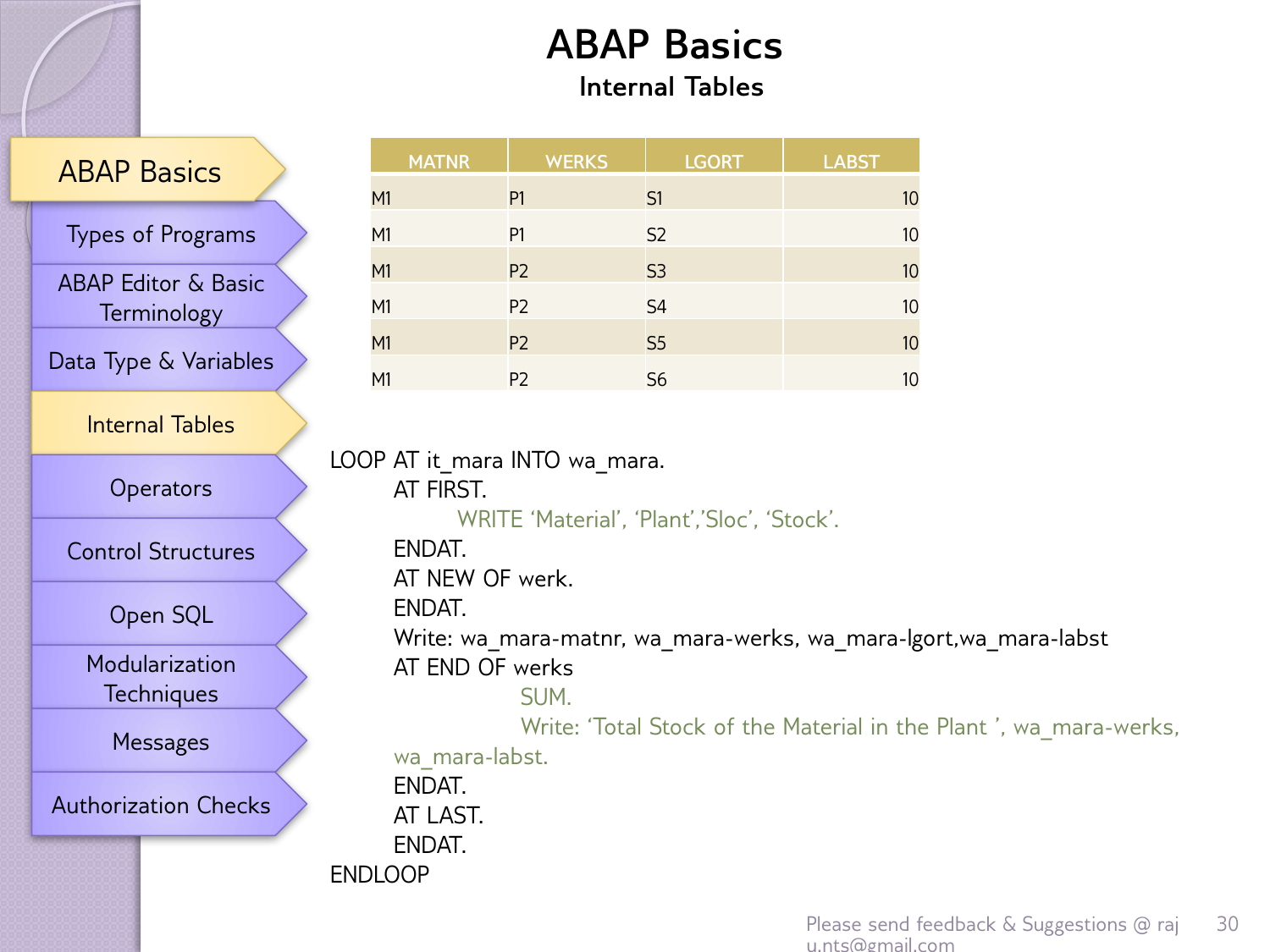

ABAP Basics
Internal Tables
ABAP Basics
| MATNR | WERKS | LGORT | LABST |
| --- | --- | --- | --- |
| M1 | P1 | S1 | 10 |
| M1 | P1 | S2 | 10 |
| M1 | P2 | S3 | 10 |
| M1 | P2 | S4 | 10 |
| M1 | P2 | S5 | 10 |
| M1 | P2 | S6 | 10 |
Types of Programs
ABAP Editor & Basic Terminology
Data Type & Variables
Internal Tables
LOOP AT it_mara INTO wa_mara.
AT FIRST.
WRITE ‘Material’, ‘Plant’,’Sloc’, ‘Stock’.
ENDAT.
AT NEW OF werk.
ENDAT.
Write: wa_mara-matnr, wa_mara-werks, wa_mara-lgort,wa_mara-labst
AT END OF werks
	SUM.
	Write: ‘Total Stock of the Material in the Plant ’, wa_mara-werks, wa_mara-labst.
ENDAT.
AT LAST.
ENDAT.
ENDLOOP
Operators
Control Structures
Open SQL
Modularization Techniques
Messages
Authorization Checks
Please send feedback & Suggestions @ raju.nts@gmail.com
30